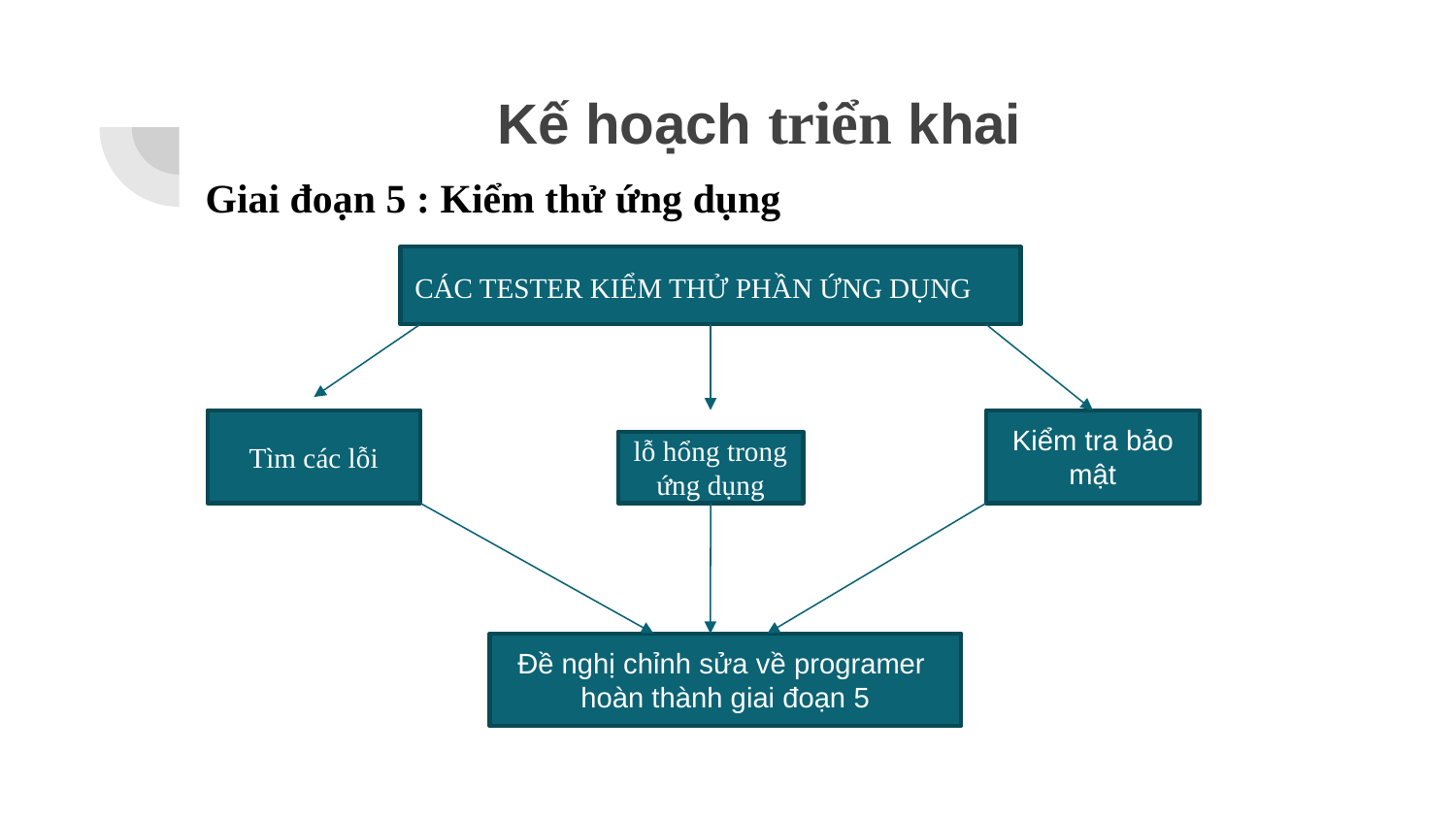

# Kế hoạch triển khai
Giai đoạn 5 : Kiểm thử ứng dụng
CÁC TESTER KIỂM THỬ PHẦN ỨNG DỤNG
Tìm các lỗi
Kiểm tra bảo mật
lỗ hổng trong ứng dụng
Đề nghị chỉnh sửa về programer  hoàn thành giai đoạn 5